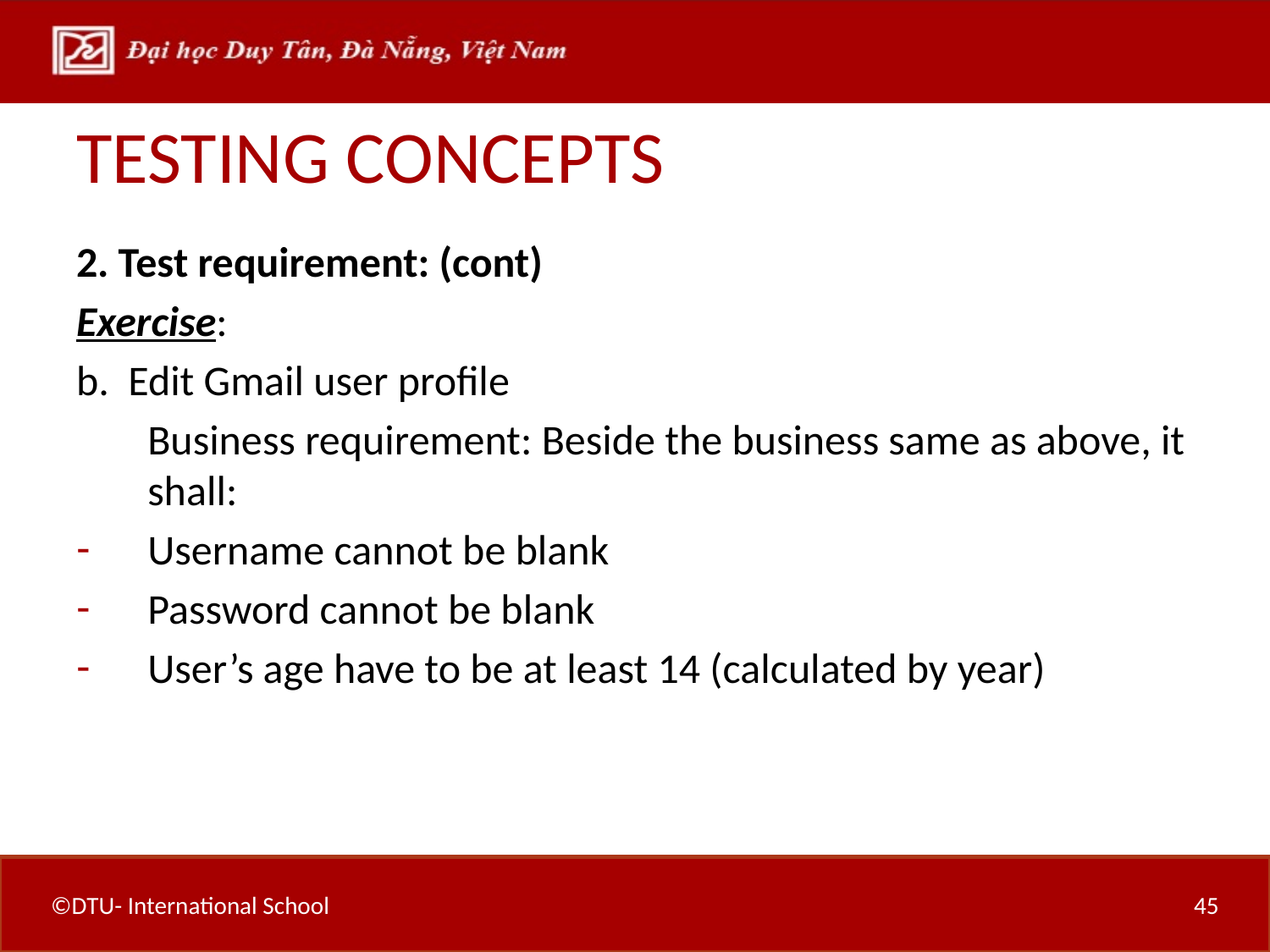

# TESTING CONCEPTS
2. Test requirement: (cont)
Exercise:
b.  Edit Gmail user profile
	Business requirement: Beside the business same as above, it shall:
Username cannot be blank
Password cannot be blank
User’s age have to be at least 14 (calculated by year)